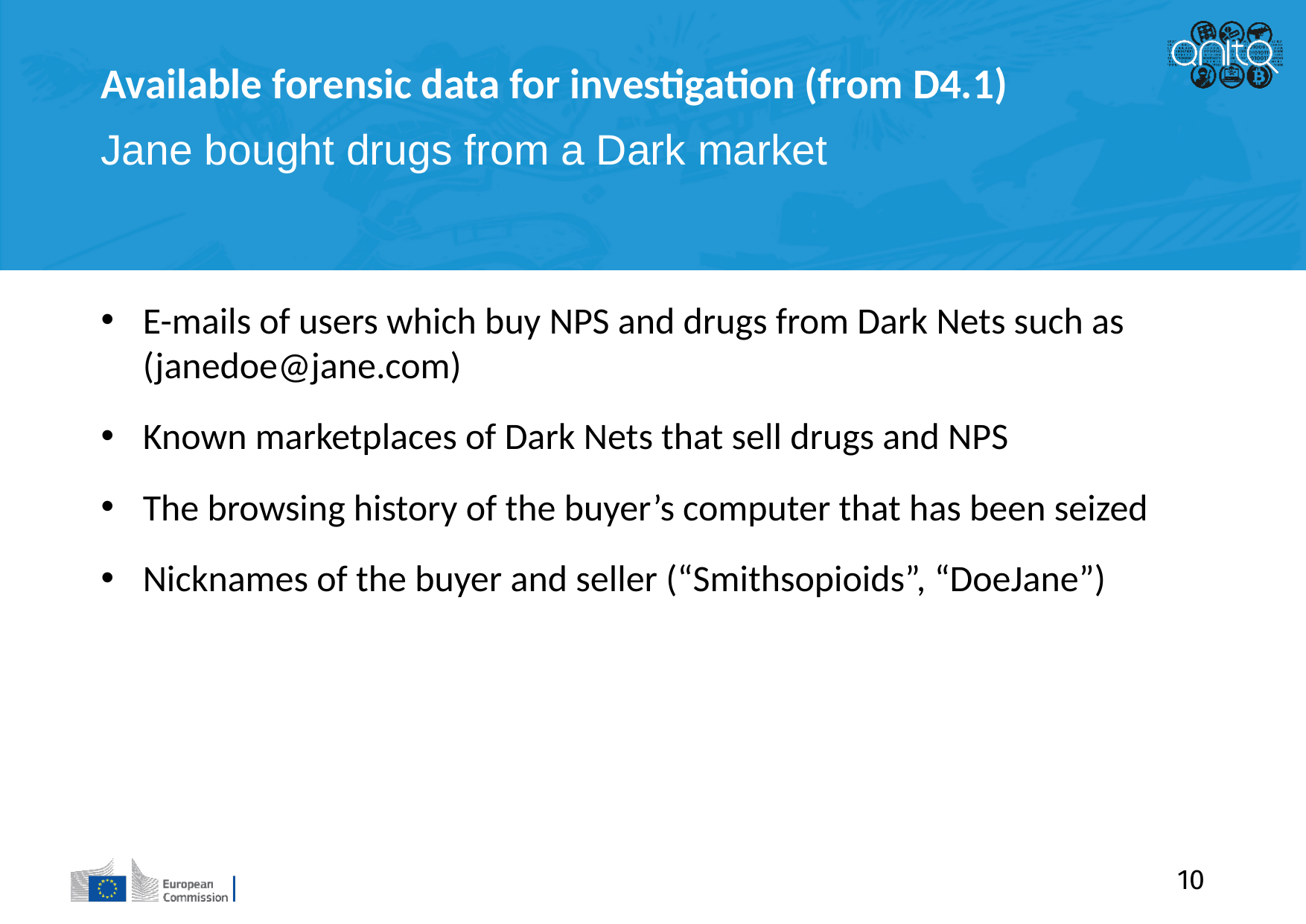

Available forensic data for investigation (from D4.1)
Jane bought drugs from a Dark market
E-mails of users which buy NPS and drugs from Dark Nets such as (janedoe@jane.com)
Known marketplaces of Dark Nets that sell drugs and NPS
The browsing history of the buyer’s computer that has been seized
Nicknames of the buyer and seller (“Smithsopioids”, “DoeJane”)
10